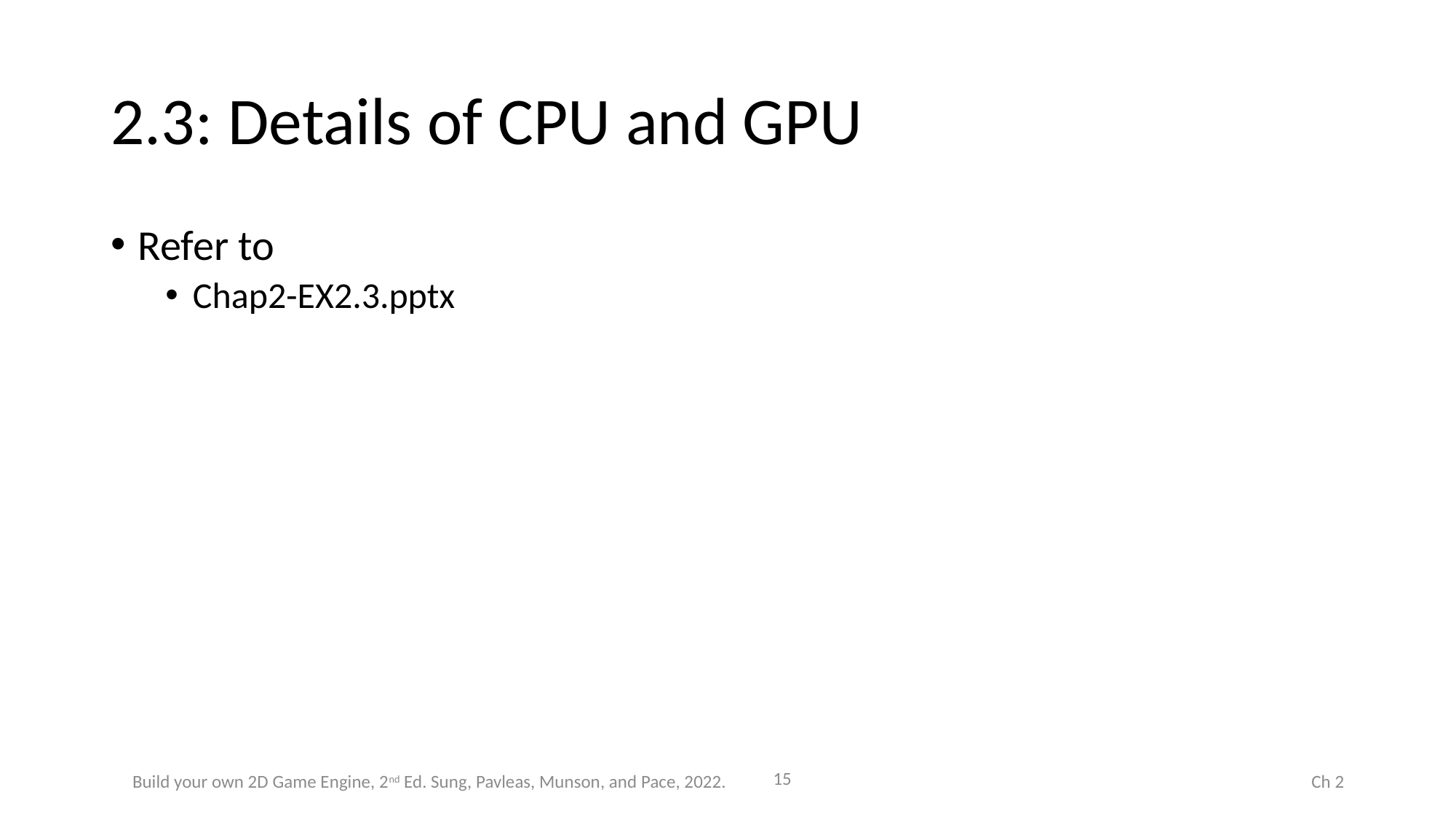

# 2.3: Details of CPU and GPU
Refer to
Chap2-EX2.3.pptx